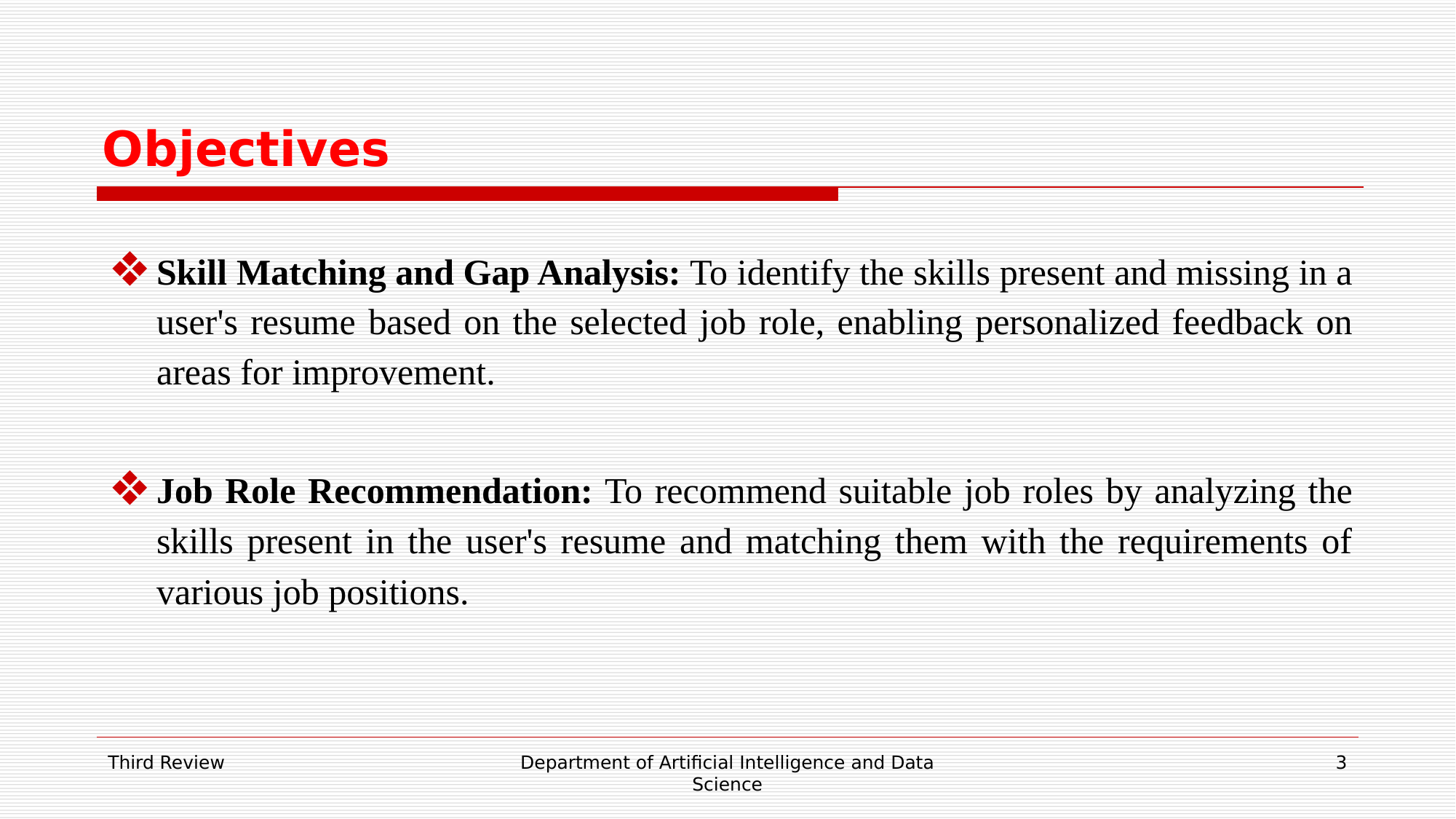

# Objectives
Skill Matching and Gap Analysis: To identify the skills present and missing in a user's resume based on the selected job role, enabling personalized feedback on areas for improvement.

Job Role Recommendation: To recommend suitable job roles by analyzing the skills present in the user's resume and matching them with the requirements of various job positions.

Third Review
Department of Artificial Intelligence and Data Science
3